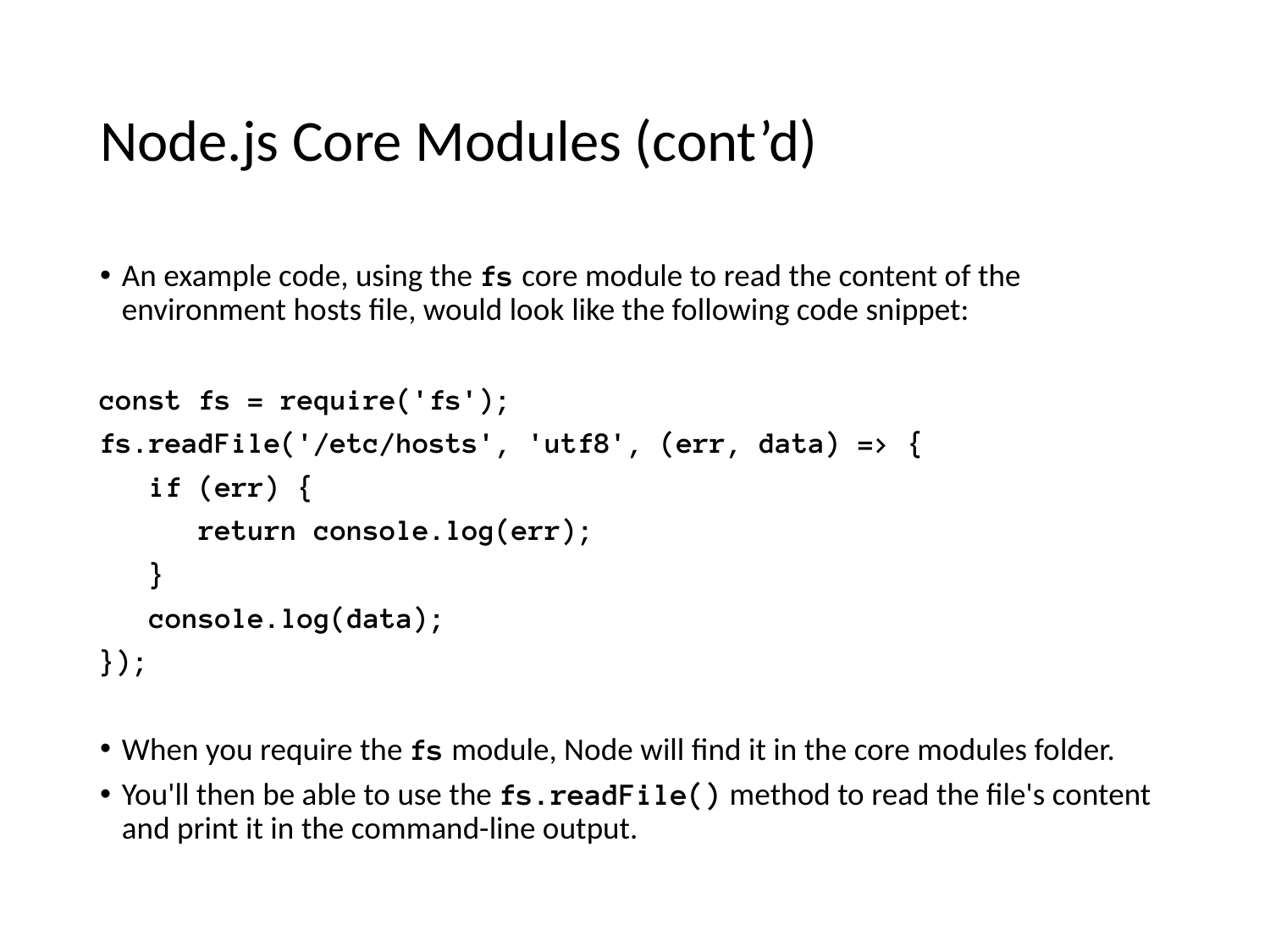

# Node.js Core Modules (cont’d)
An example code, using the fs core module to read the content of the environment hosts file, would look like the following code snippet:

const fs = require('fs');
fs.readFile('/etc/hosts', 'utf8', (err, data) => {
   if (err) {
      return console.log(err);
   }
   console.log(data);
});

When you require the fs module, Node will find it in the core modules folder.
You'll then be able to use the fs.readFile() method to read the file's content and print it in the command-line output.